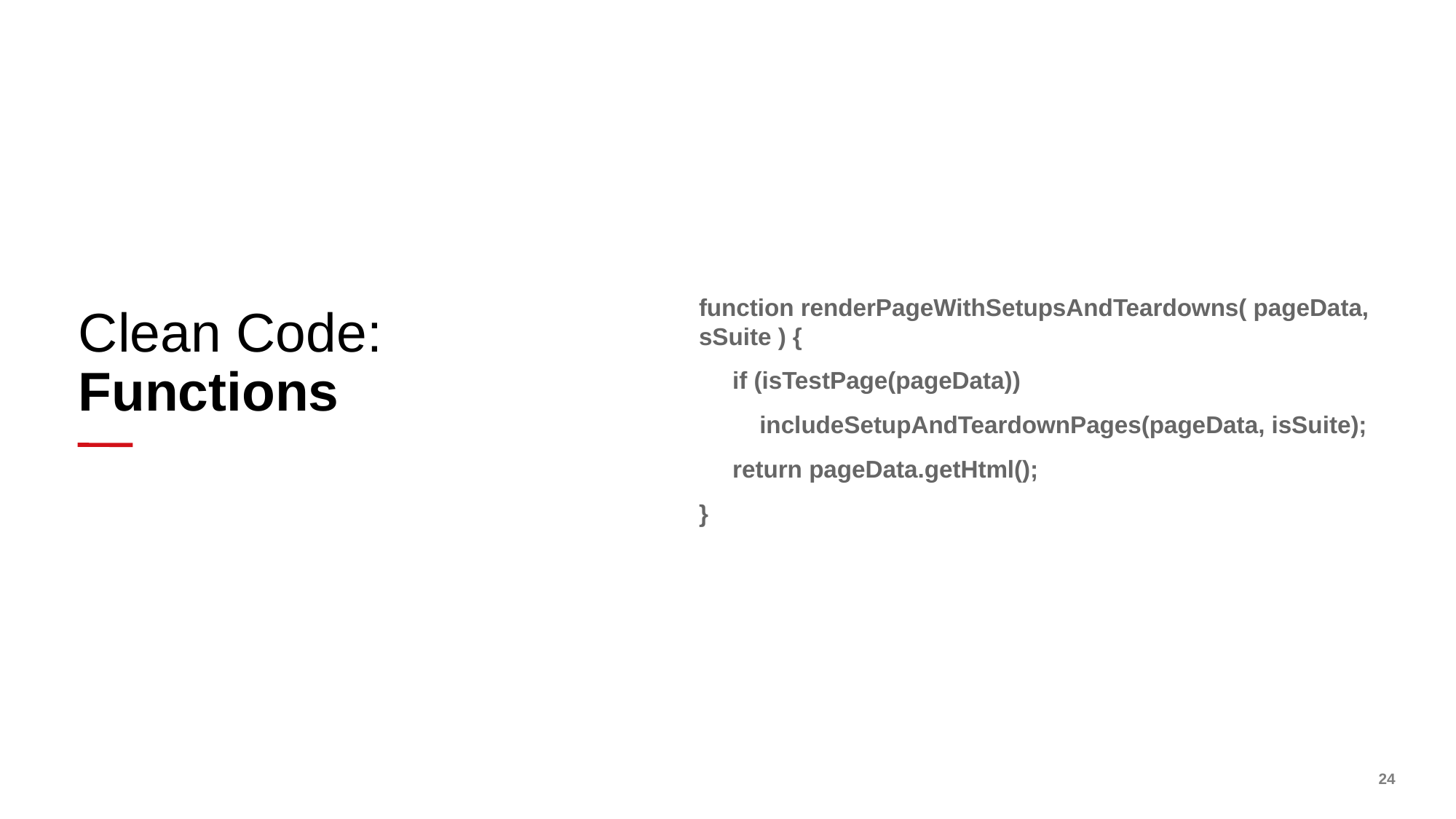

function renderPageWithSetupsAndTeardowns( pageData, sSuite ) {
     if (isTestPage(pageData))
         includeSetupAndTeardownPages(pageData, isSuite);
     return pageData.getHtml();
}
# Clean Code: Functions